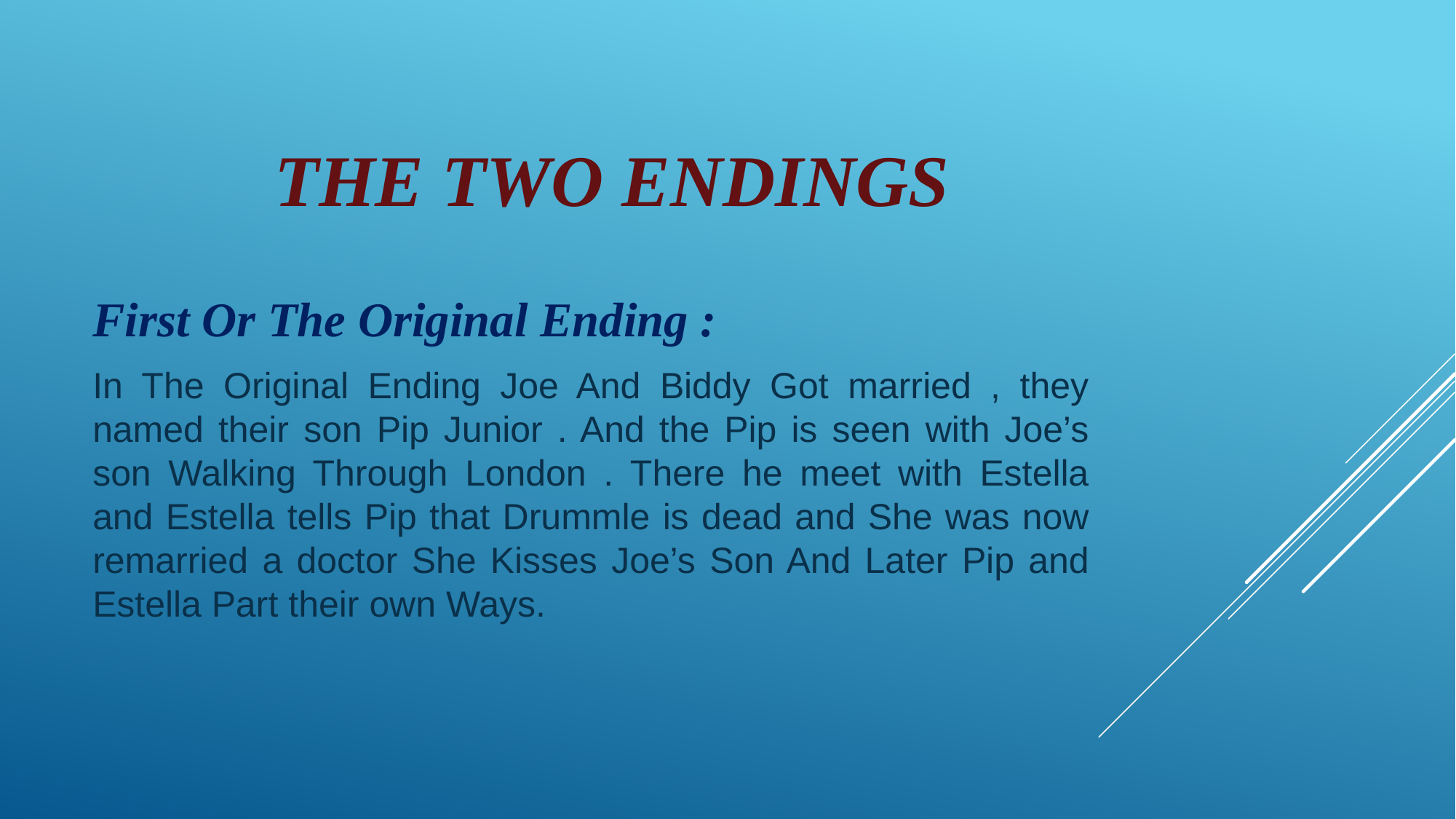

# the Two Endings
First Or The Original Ending :
In The Original Ending Joe And Biddy Got married , they named their son Pip Junior . And the Pip is seen with Joe’s son Walking Through London . There he meet with Estella and Estella tells Pip that Drummle is dead and She was now remarried a doctor She Kisses Joe’s Son And Later Pip and Estella Part their own Ways.